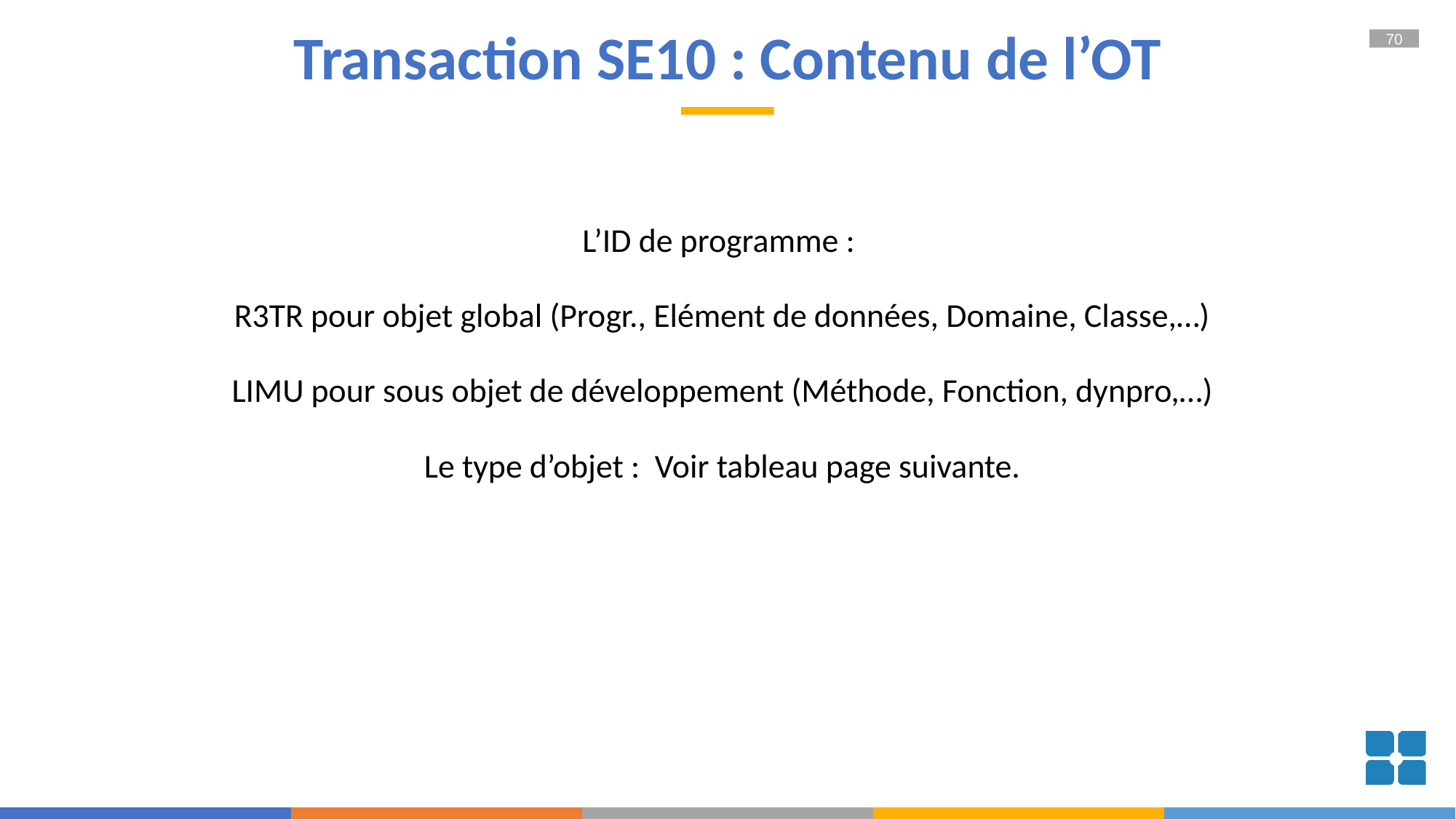

# Transaction SE10 : Contenu de l’OT
L’ID de programme :
R3TR pour objet global (Progr., Elément de données, Domaine, Classe,…)
LIMU pour sous objet de développement (Méthode, Fonction, dynpro,…)
Le type d’objet :  Voir tableau page suivante.